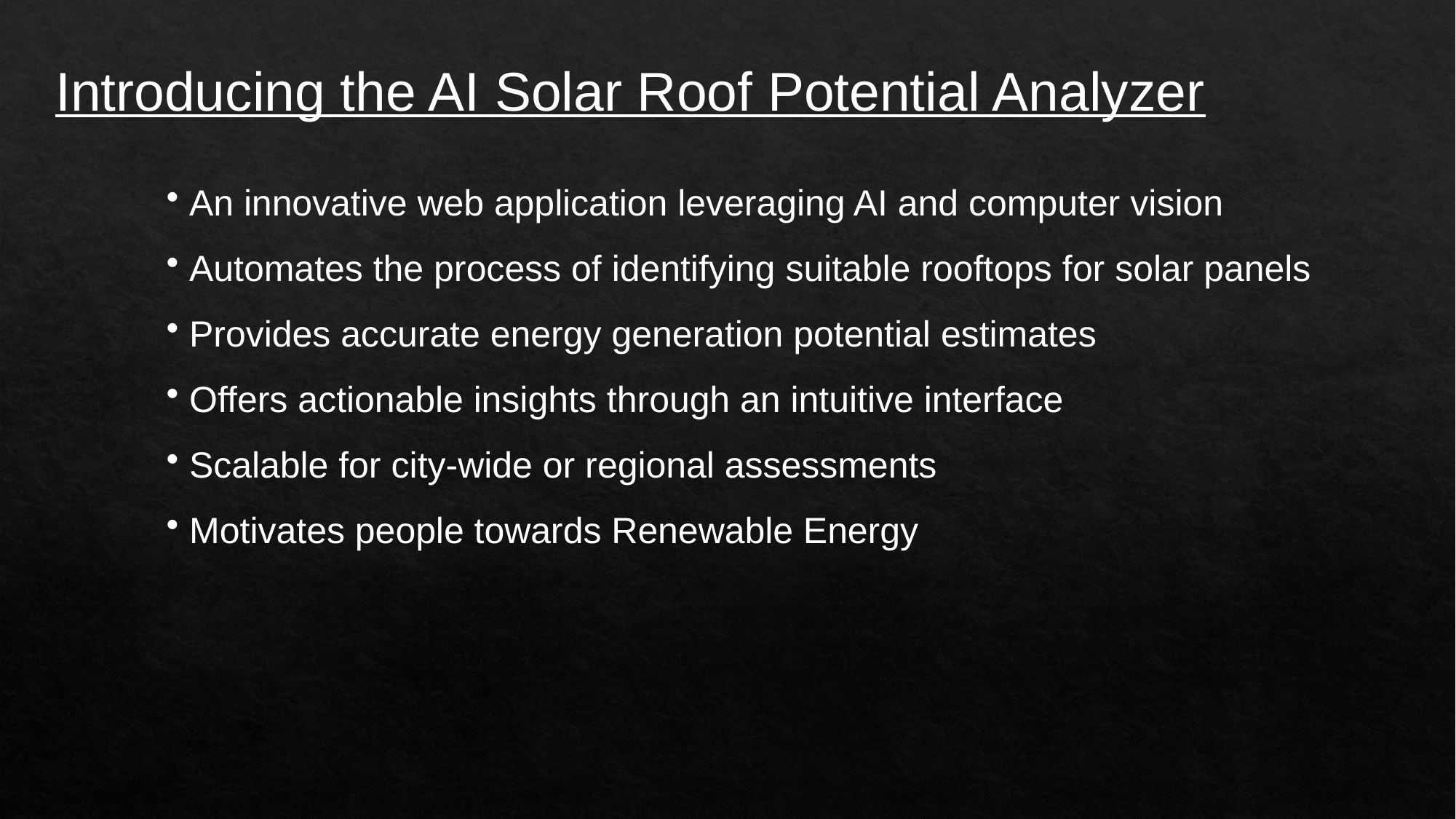

Introducing the AI Solar Roof Potential Analyzer
 An innovative web application leveraging AI and computer vision
 Automates the process of identifying suitable rooftops for solar panels
 Provides accurate energy generation potential estimates
 Offers actionable insights through an intuitive interface
 Scalable for city-wide or regional assessments
 Motivates people towards Renewable Energy